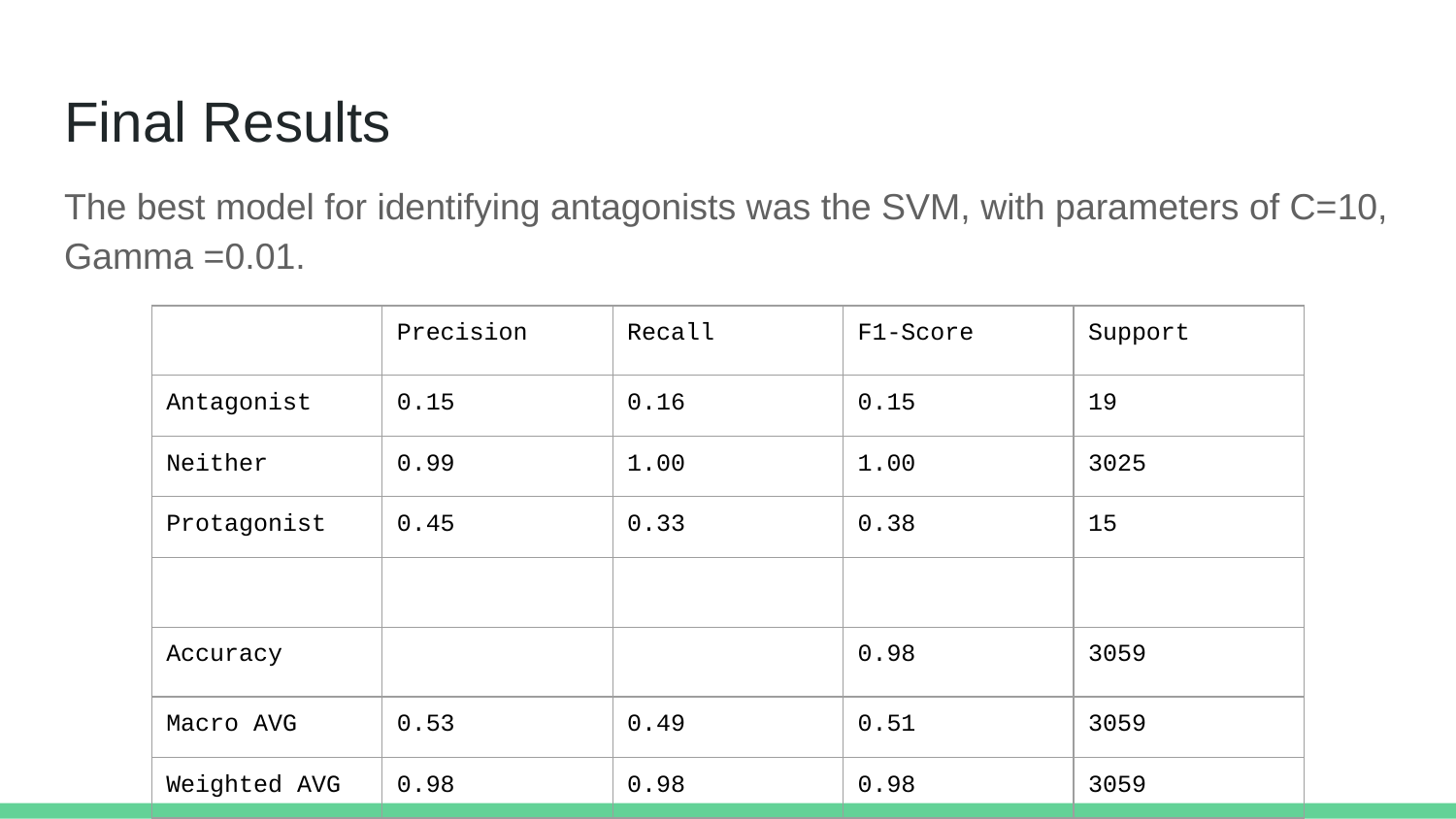

# Final Results
The best model for identifying antagonists was the SVM, with parameters of C=10, Gamma =0.01.
|  | Precision | Recall | F1-Score | Support |
| --- | --- | --- | --- | --- |
| Antagonist | 0.15 | 0.16 | 0.15 | 19 |
| Neither | 0.99 | 1.00 | 1.00 | 3025 |
| Protagonist | 0.45 | 0.33 | 0.38 | 15 |
|  |  |  |  |  |
| Accuracy |  |  | 0.98 | 3059 |
| Macro AVG | 0.53 | 0.49 | 0.51 | 3059 |
| Weighted AVG | 0.98 | 0.98 | 0.98 | 3059 |